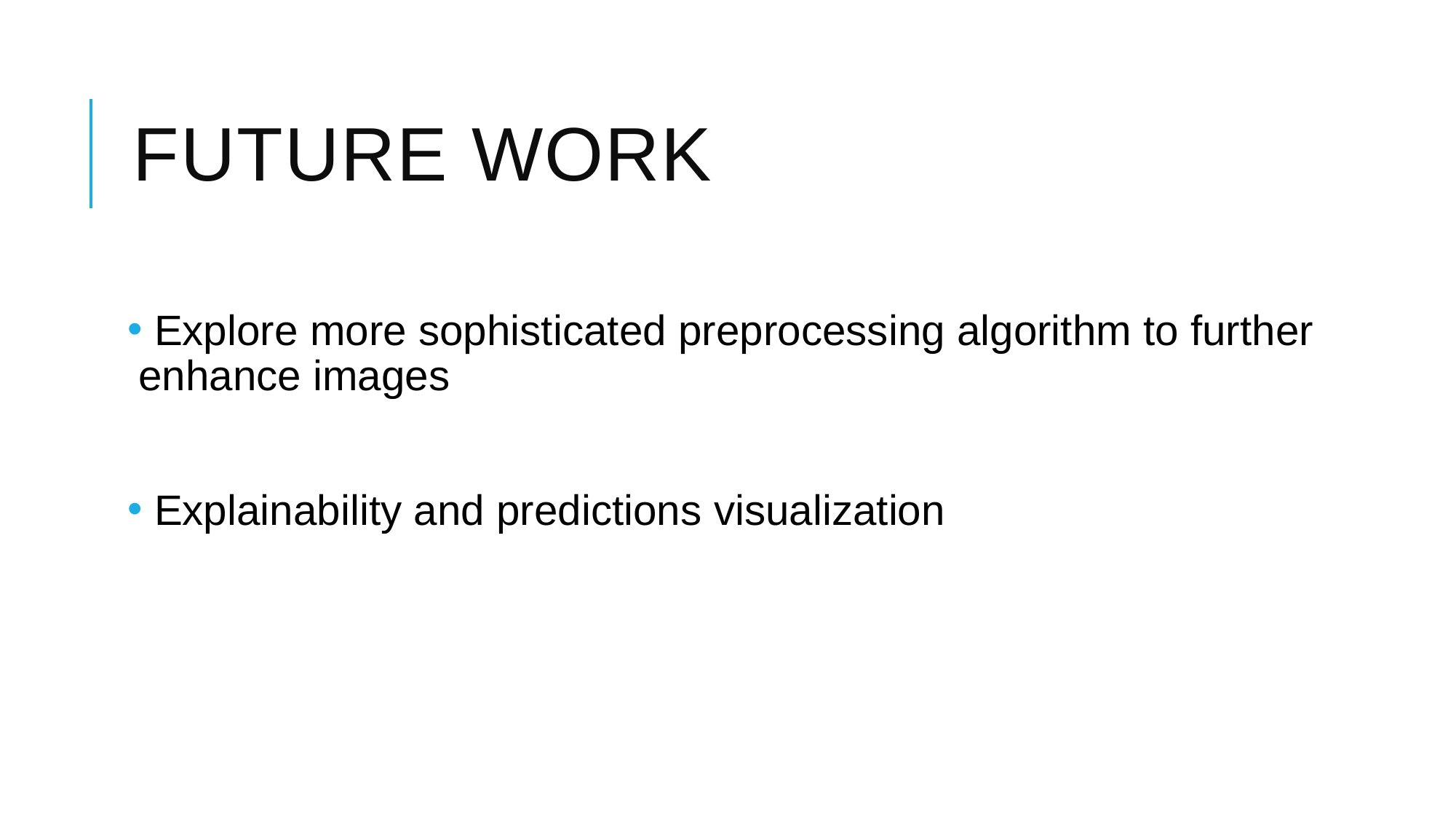

# Future work
 Explore more sophisticated preprocessing algorithm to further enhance images

 Explainability and predictions visualization